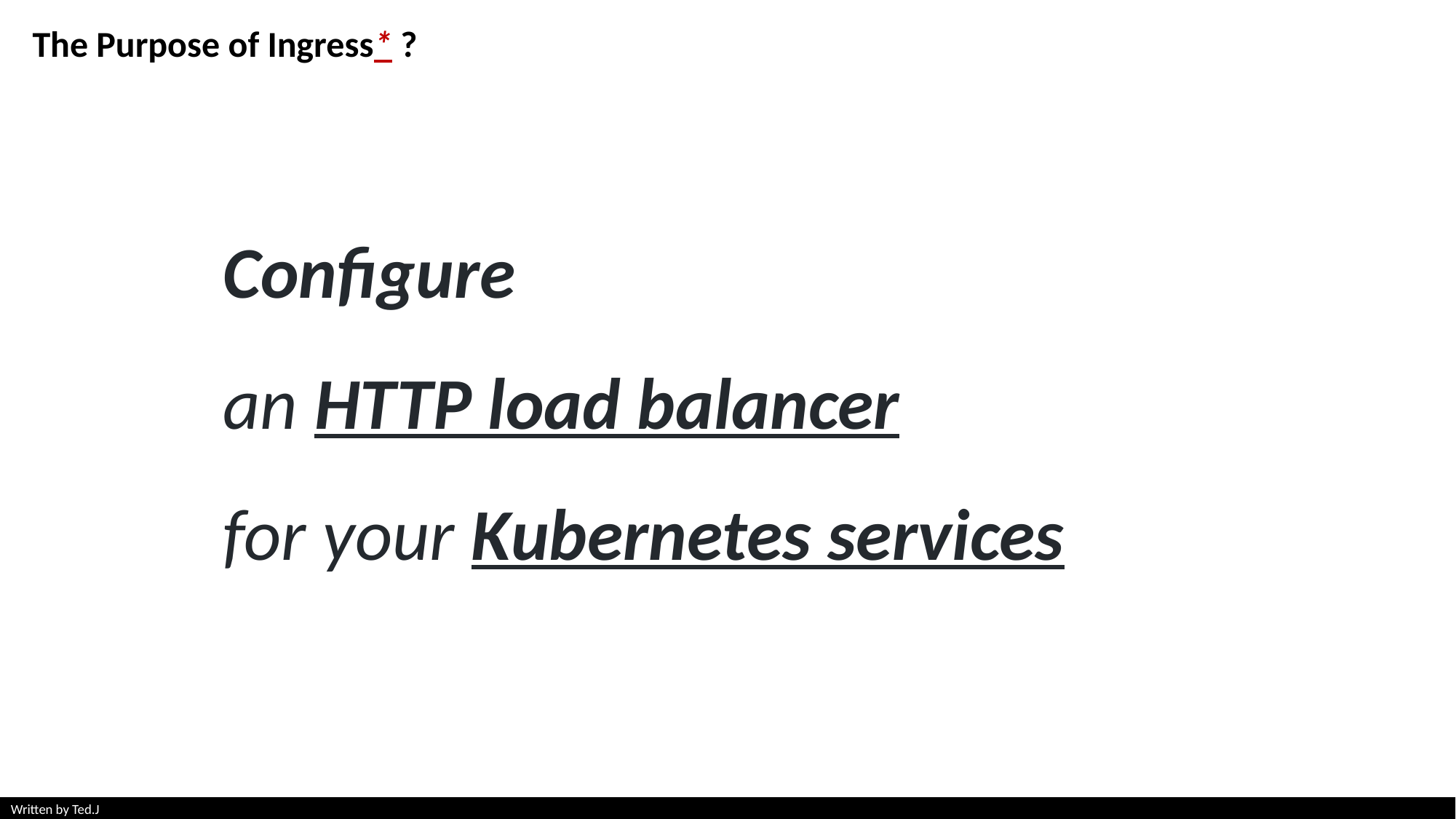

The Purpose of Ingress* ?
Configure
an HTTP load balancer
for your Kubernetes services